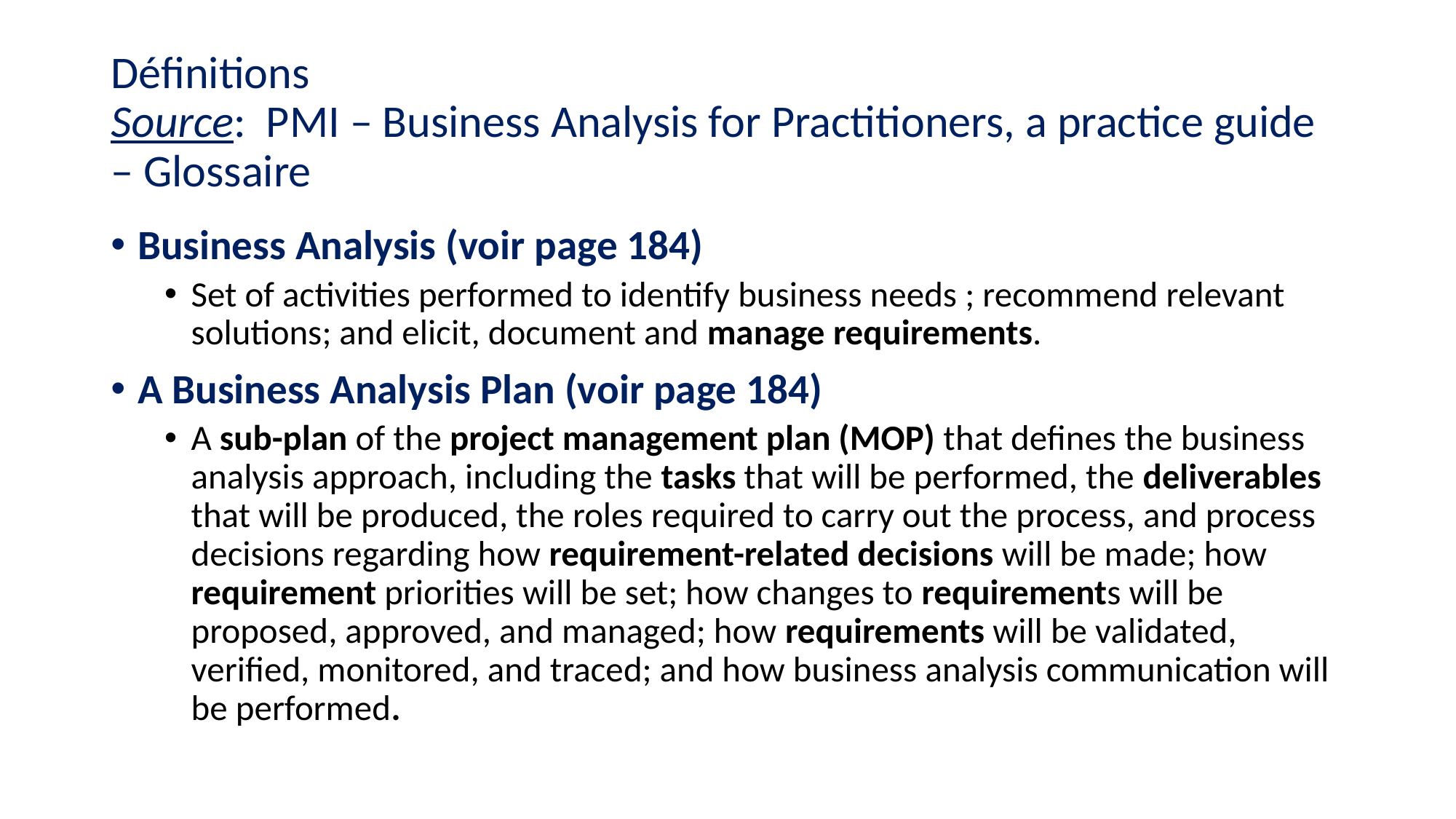

# Définitions Source:  PMI – Business Analysis for Practitioners, a practice guide – Glossaire
Business Analysis (voir page 184)
Set of activities performed to identify business needs ; recommend relevant solutions; and elicit, document and manage requirements.
A Business Analysis Plan (voir page 184)
A sub-plan of the project management plan (MOP) that defines the business analysis approach, including the tasks that will be performed, the deliverables that will be produced, the roles required to carry out the process, and process decisions regarding how requirement-related decisions will be made; how requirement priorities will be set; how changes to requirements will be proposed, approved, and managed; how requirements will be validated, verified, monitored, and traced; and how business analysis communication will be performed.